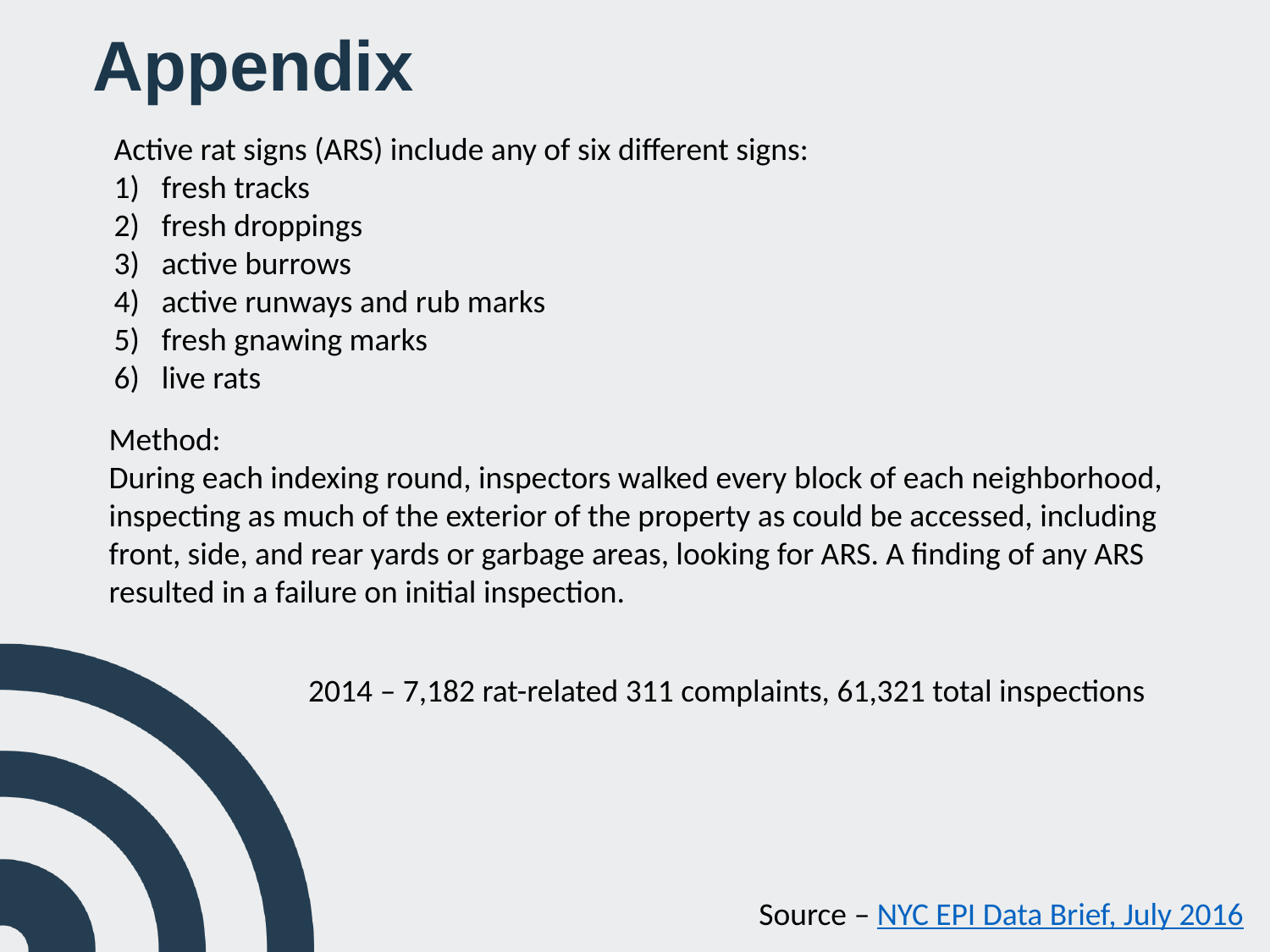

Appendix
Active rat signs (ARS) include any of six different signs:
fresh tracks
fresh droppings
active burrows
active runways and rub marks
fresh gnawing marks
live rats
Method:
During each indexing round, inspectors walked every block of each neighborhood, inspecting as much of the exterior of the property as could be accessed, including front, side, and rear yards or garbage areas, looking for ARS. A finding of any ARS resulted in a failure on initial inspection.
2014 – 7,182 rat-related 311 complaints, 61,321 total inspections
Source – NYC EPI Data Brief, July 2016